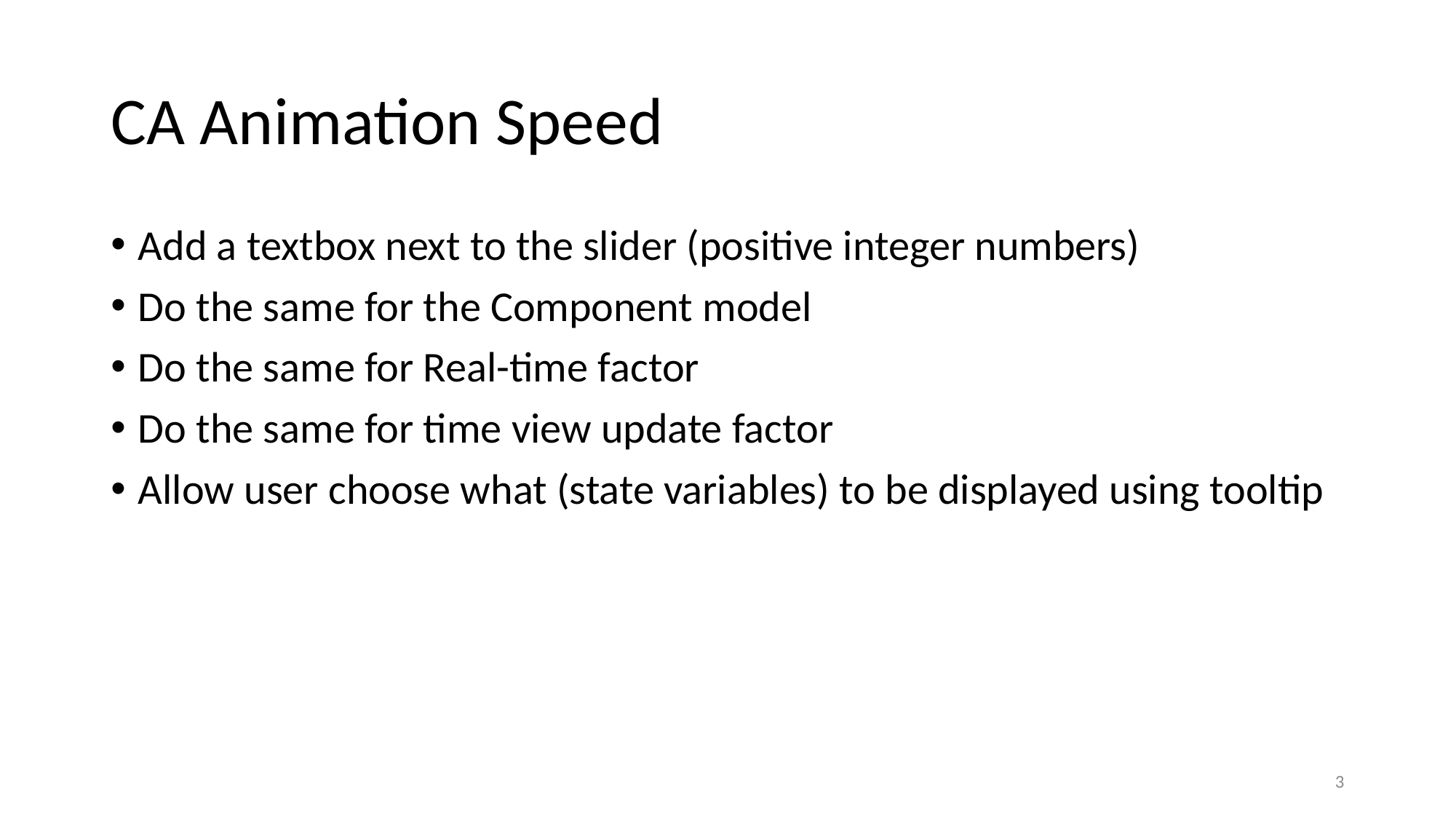

# CA Animation Speed
Add a textbox next to the slider (positive integer numbers)
Do the same for the Component model
Do the same for Real-time factor
Do the same for time view update factor
Allow user choose what (state variables) to be displayed using tooltip

3